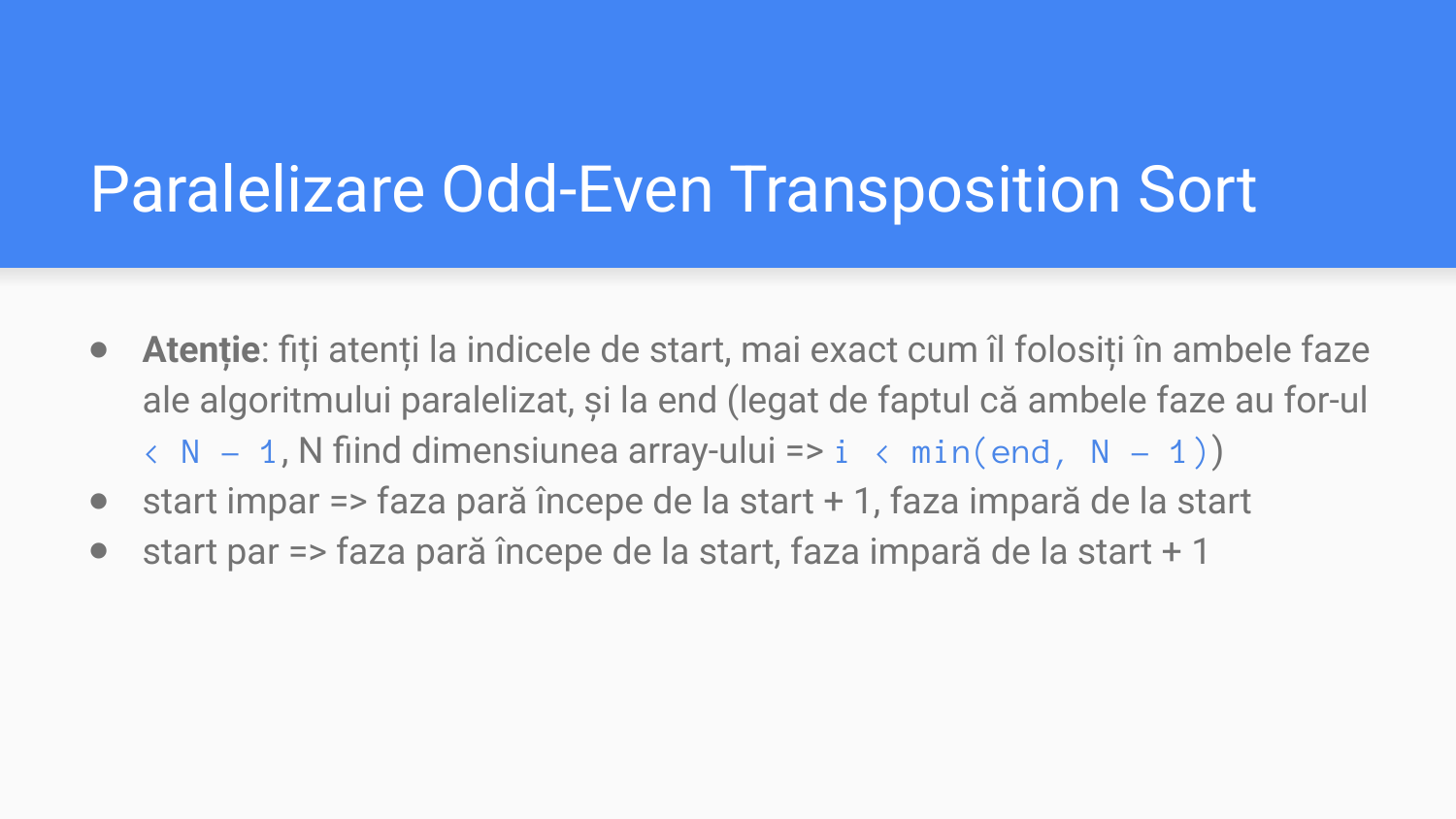

# Paralelizare Odd-Even Transposition Sort
Atenție: fiți atenți la indicele de start, mai exact cum îl folosiți în ambele faze ale algoritmului paralelizat, și la end (legat de faptul că ambele faze au for-ul < N - 1, N fiind dimensiunea array-ului => i < min(end, N - 1))
start impar => faza pară începe de la start + 1, faza impară de la start
start par => faza pară începe de la start, faza impară de la start + 1